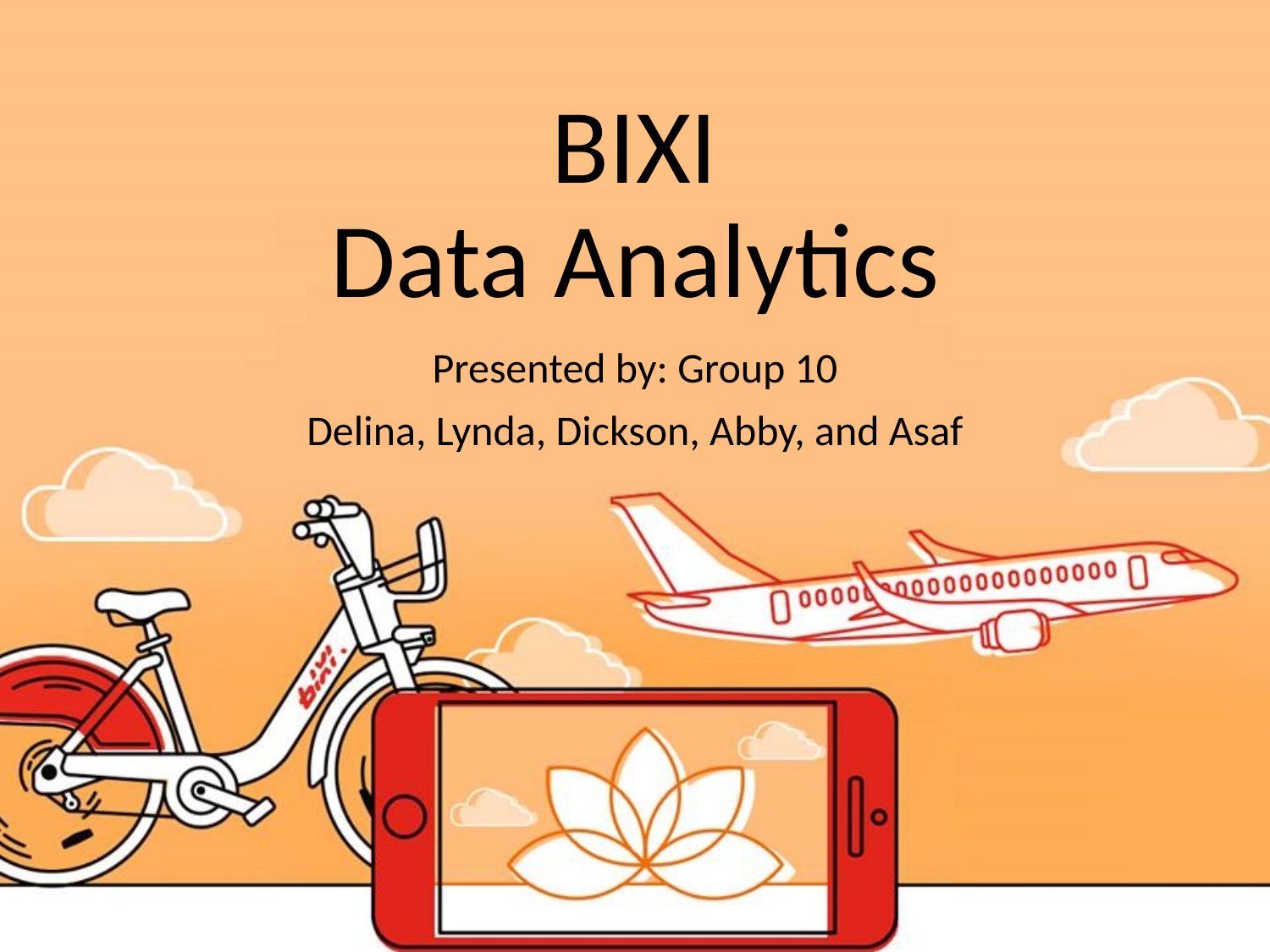

# BIXI Data Analytics
Presented by: Group 10
Delina, Lynda, Dickson, Abby, and Asaf